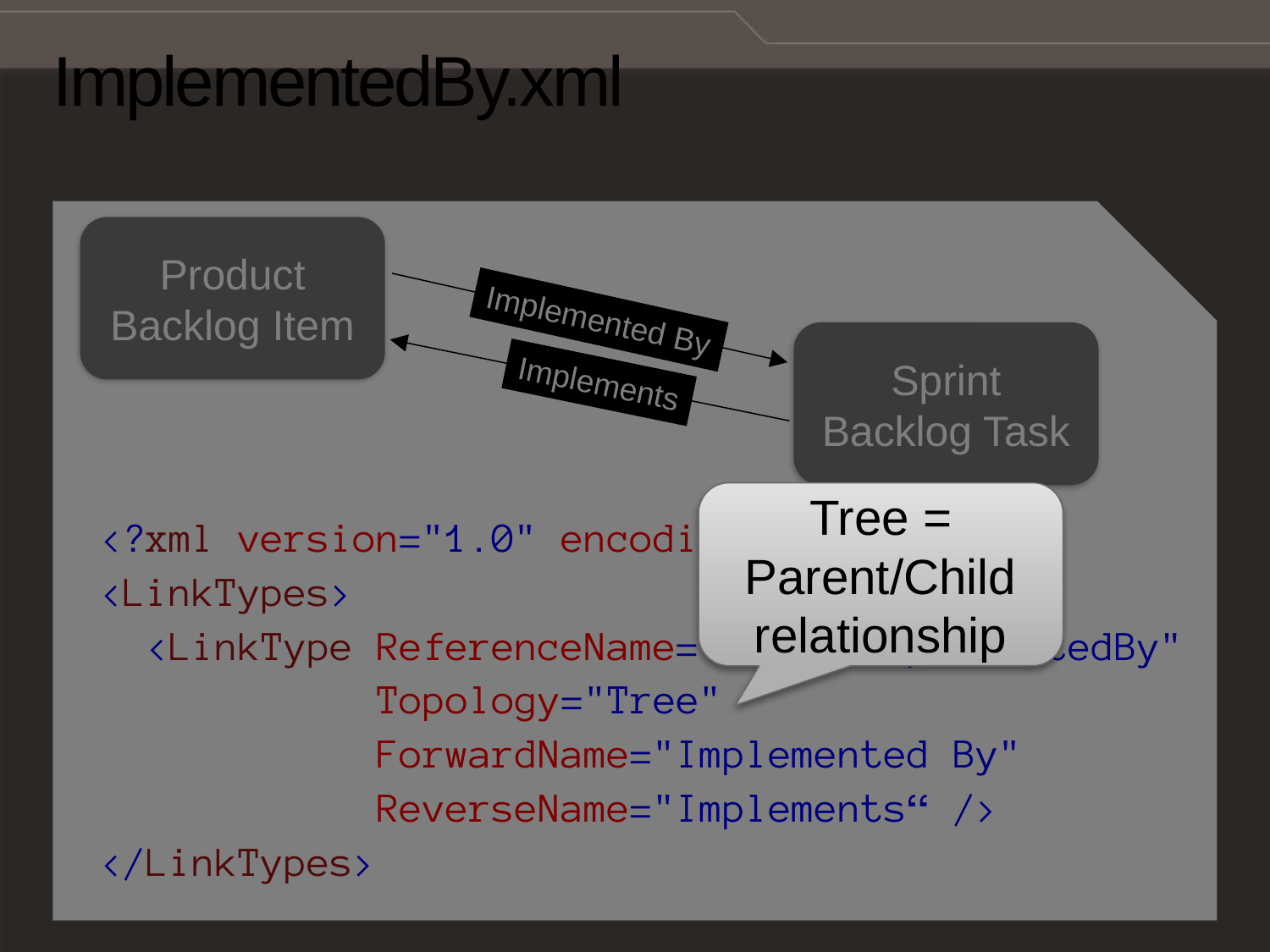

# ImplementedBy.xml

Tree = Parent/Child relationship
Product Backlog Item
Implemented By
Sprint Backlog Task
Implements
<?xml version="1.0" encoding="utf-8"?>
<LinkTypes>
  <LinkType ReferenceName="Scrum.ImplementedBy"
		 Topology="Tree"
            ForwardName="Implemented By"
            ReverseName="Implements“ />
</LinkTypes>